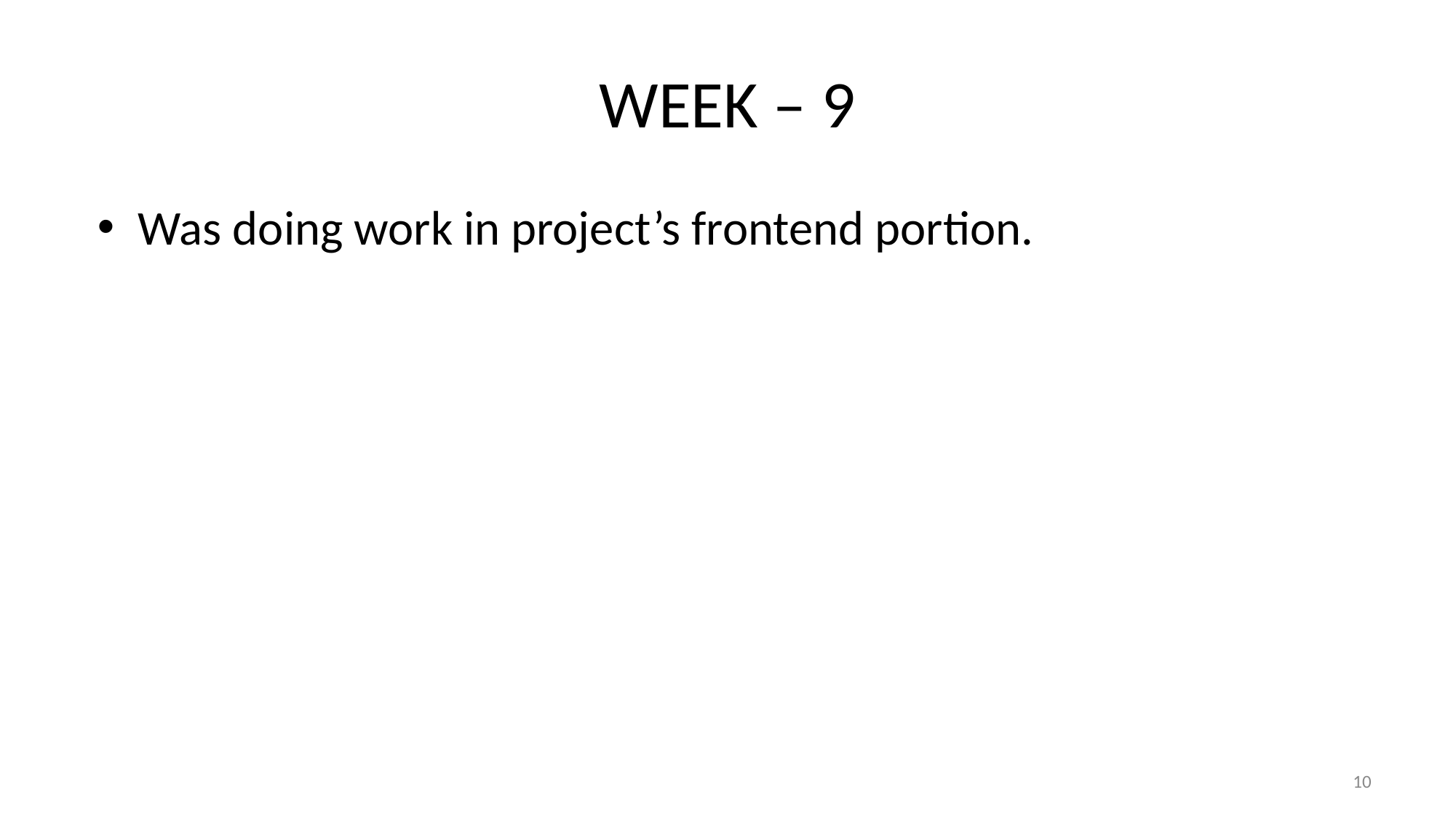

# WEEK – 9
Was doing work in project’s frontend portion.
10